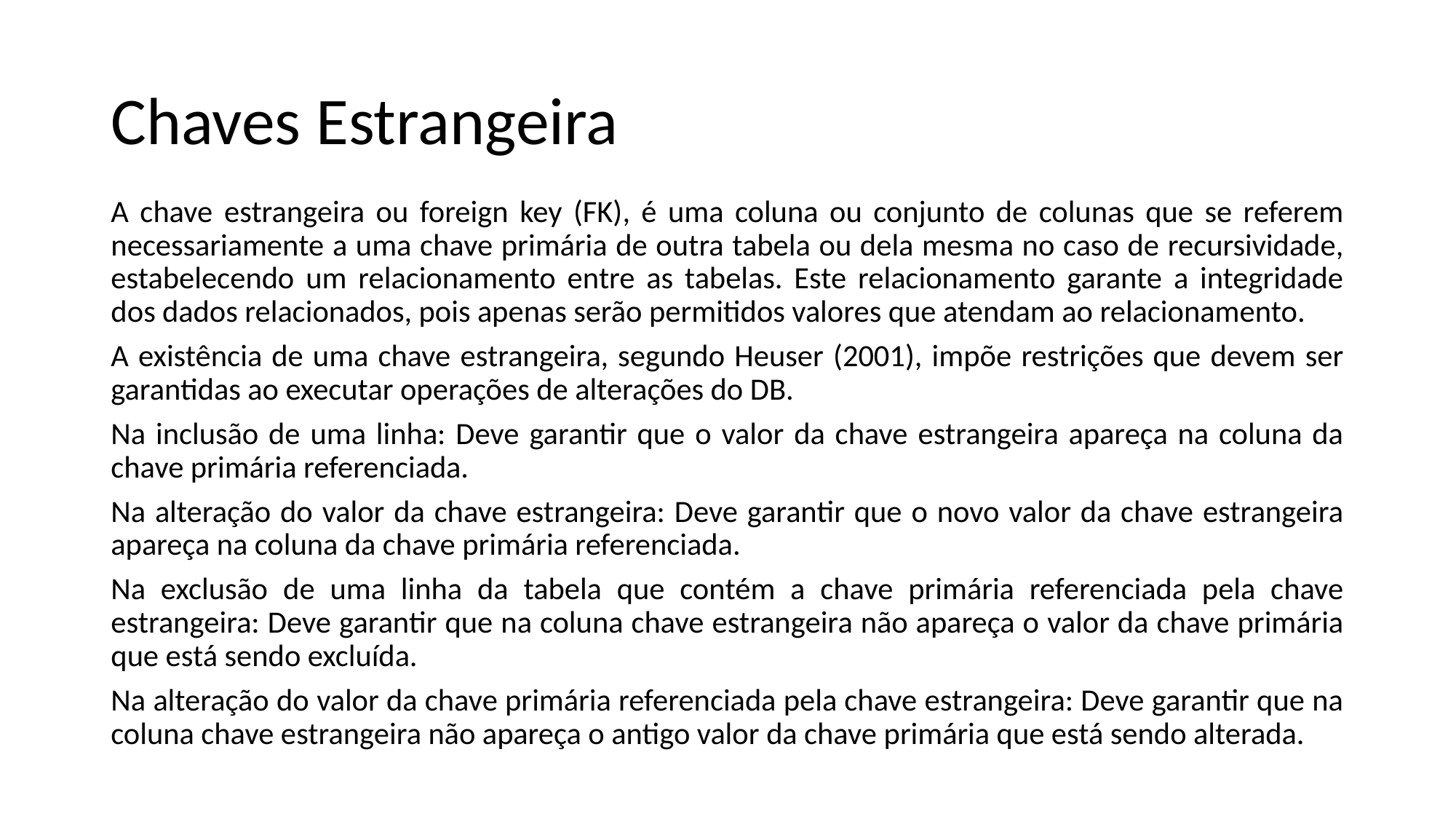

# Chaves Estrangeira
A chave estrangeira ou foreign key (FK), é uma coluna ou conjunto de colunas que se referem necessariamente a uma chave primária de outra tabela ou dela mesma no caso de recursividade, estabelecendo um relacionamento entre as tabelas. Este relacionamento garante a integridade dos dados relacionados, pois apenas serão permitidos valores que atendam ao relacionamento.
A existência de uma chave estrangeira, segundo Heuser (2001), impõe restrições que devem ser garantidas ao executar operações de alterações do DB.
Na inclusão de uma linha: Deve garantir que o valor da chave estrangeira apareça na coluna da chave primária referenciada.
Na alteração do valor da chave estrangeira: Deve garantir que o novo valor da chave estrangeira apareça na coluna da chave primária referenciada.
Na exclusão de uma linha da tabela que contém a chave primária referenciada pela chave estrangeira: Deve garantir que na coluna chave estrangeira não apareça o valor da chave primária que está sendo excluída.
Na alteração do valor da chave primária referenciada pela chave estrangeira: Deve garantir que na coluna chave estrangeira não apareça o antigo valor da chave primária que está sendo alterada.